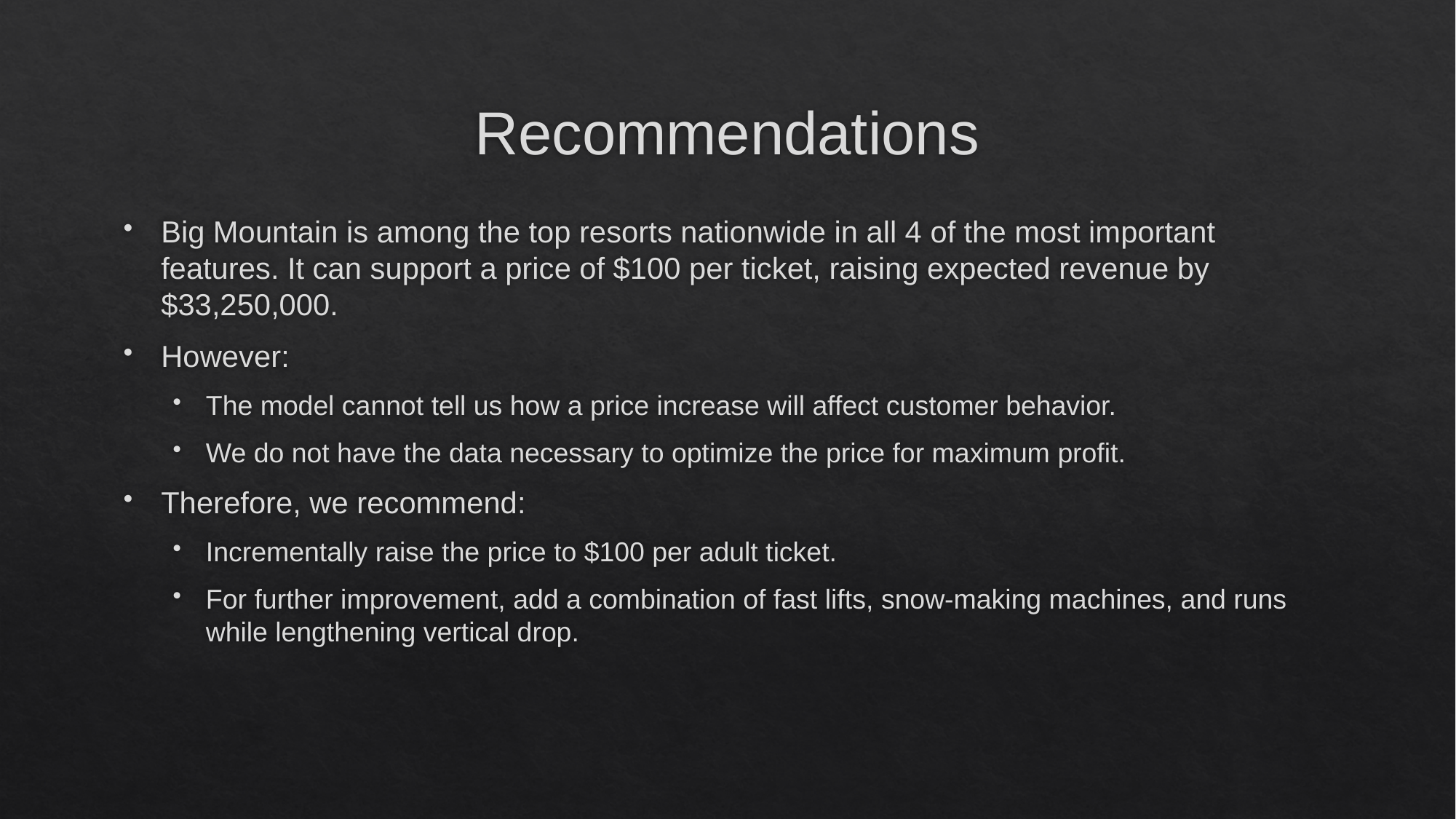

# Recommendations
Big Mountain is among the top resorts nationwide in all 4 of the most important features. It can support a price of $100 per ticket, raising expected revenue by $33,250,000.
However:
The model cannot tell us how a price increase will affect customer behavior.
We do not have the data necessary to optimize the price for maximum profit.
Therefore, we recommend:
Incrementally raise the price to $100 per adult ticket.
For further improvement, add a combination of fast lifts, snow-making machines, and runs while lengthening vertical drop.